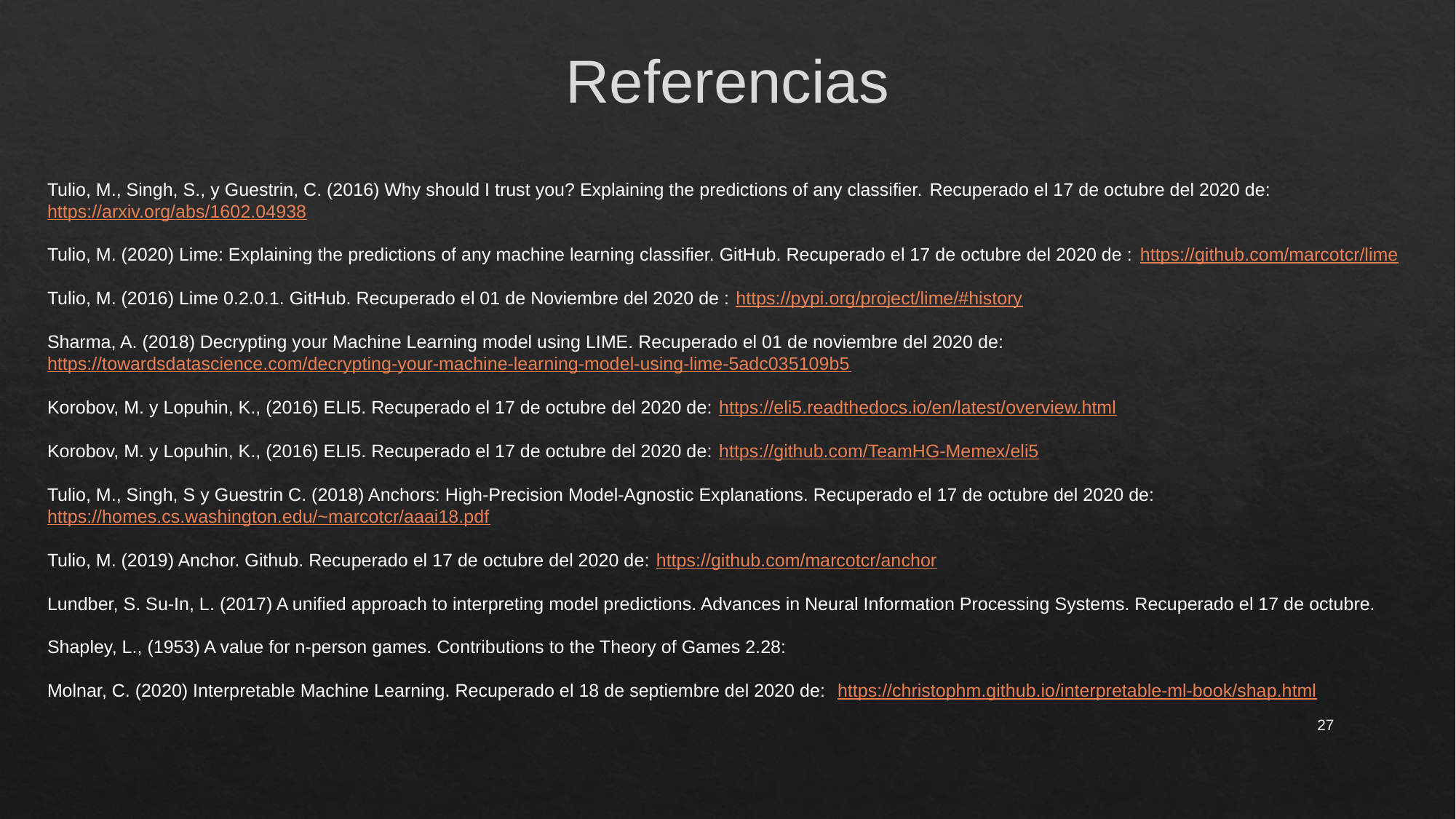

Referencias
Tulio, M., Singh, S., y Guestrin, C. (2016) Why should I trust you? Explaining the predictions of any classifier. Recuperado el 17 de octubre del 2020 de: https://arxiv.org/abs/1602.04938

Tulio, M. (2020) Lime: Explaining the predictions of any machine learning classifier. GitHub. Recuperado el 17 de octubre del 2020 de : https://github.com/marcotcr/lime

Tulio, M. (2016) Lime 0.2.0.1. GitHub. Recuperado el 01 de Noviembre del 2020 de : https://pypi.org/project/lime/#history

Sharma, A. (2018) Decrypting your Machine Learning model using LIME. Recuperado el 01 de noviembre del 2020 de: https://towardsdatascience.com/decrypting-your-machine-learning-model-using-lime-5adc035109b5

Korobov, M. y Lopuhin, K., (2016) ELI5. Recuperado el 17 de octubre del 2020 de: https://eli5.readthedocs.io/en/latest/overview.html

Korobov, M. y Lopuhin, K., (2016) ELI5. Recuperado el 17 de octubre del 2020 de: https://github.com/TeamHG-Memex/eli5

Tulio, M., Singh, S y Guestrin C. (2018) Anchors: High-Precision Model-Agnostic Explanations. Recuperado el 17 de octubre del 2020 de: https://homes.cs.washington.edu/~marcotcr/aaai18.pdf

Tulio, M. (2019) Anchor. Github. Recuperado el 17 de octubre del 2020 de: https://github.com/marcotcr/anchor

Lundber, S. Su-In, L. (2017) A unified approach to interpreting model predictions. Advances in Neural Information Processing Systems. Recuperado el 17 de octubre.

Shapley, L., (1953) A value for n-person games. Contributions to the Theory of Games 2.28:

Molnar, C. (2020) Interpretable Machine Learning. Recuperado el 18 de septiembre del 2020 de:  https://christophm.github.io/interpretable-ml-book/shap.html

27